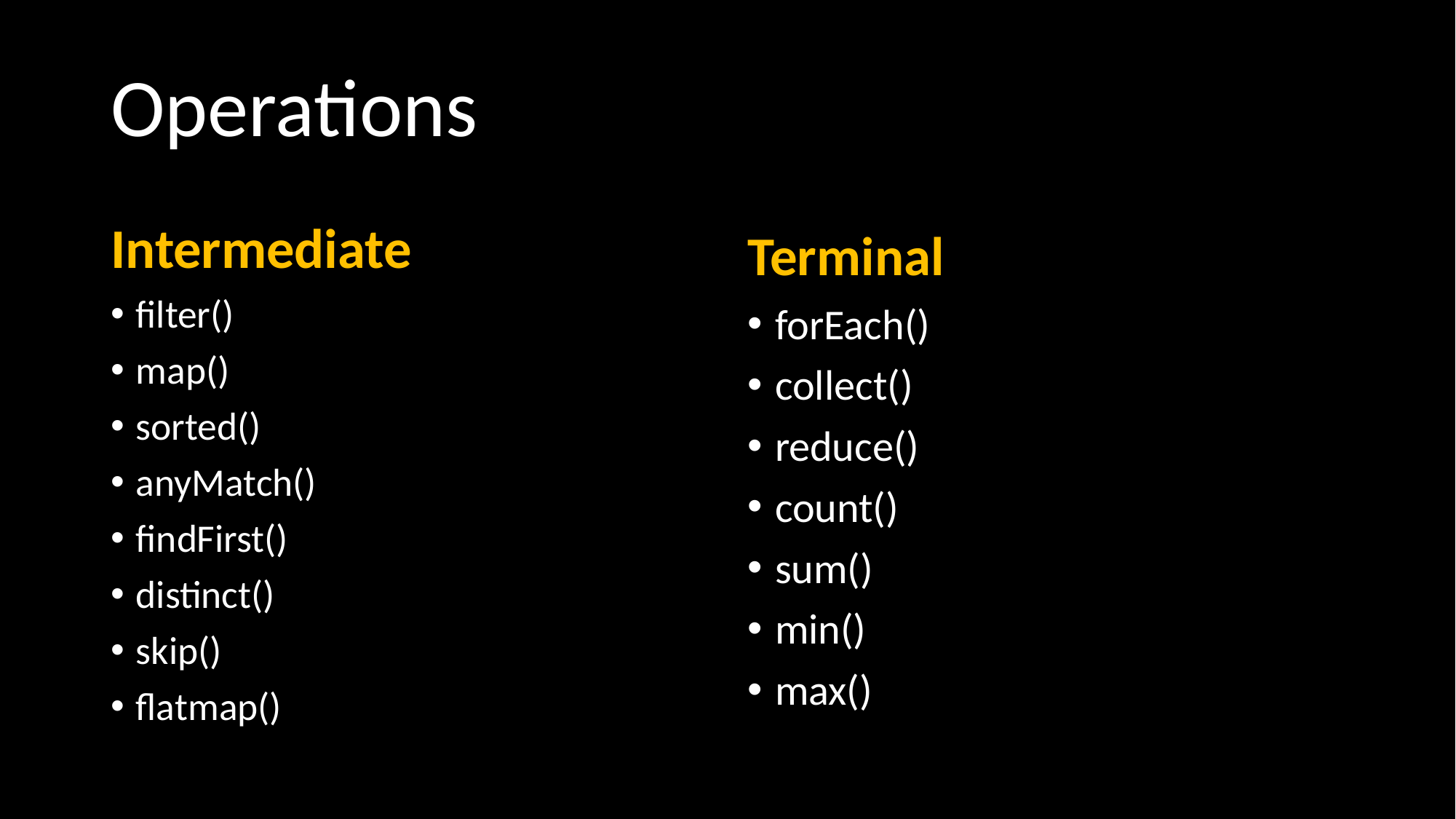

# Operations
Intermediate
filter()
map()
sorted()
anyMatch()
findFirst()
distinct()
skip()
flatmap()
Terminal
forEach()
collect()
reduce()
count()
sum()
min()
max()